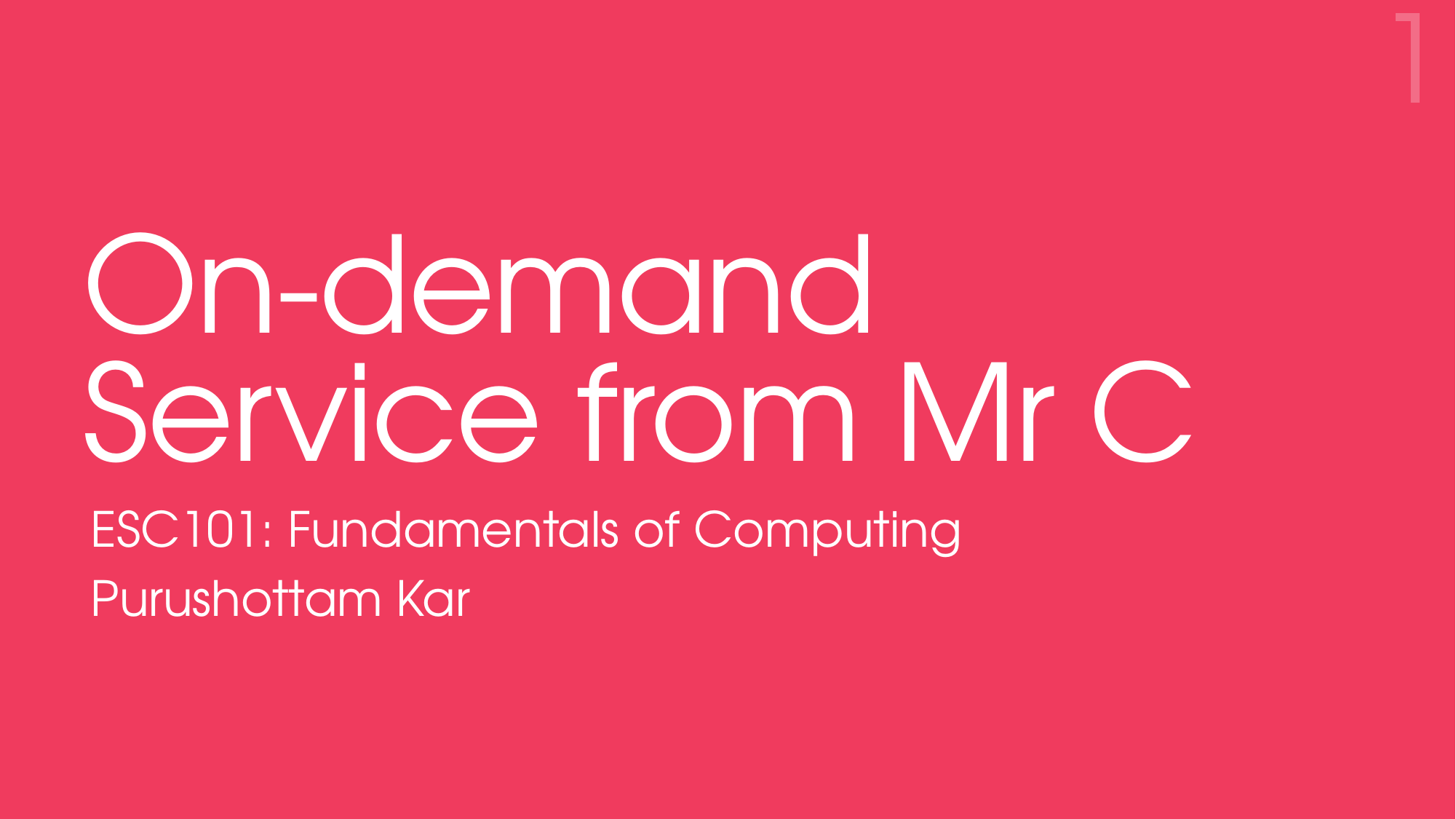

1
# On-demand Service from Mr C
ESC101: Fundamentals of Computing
Purushottam Kar